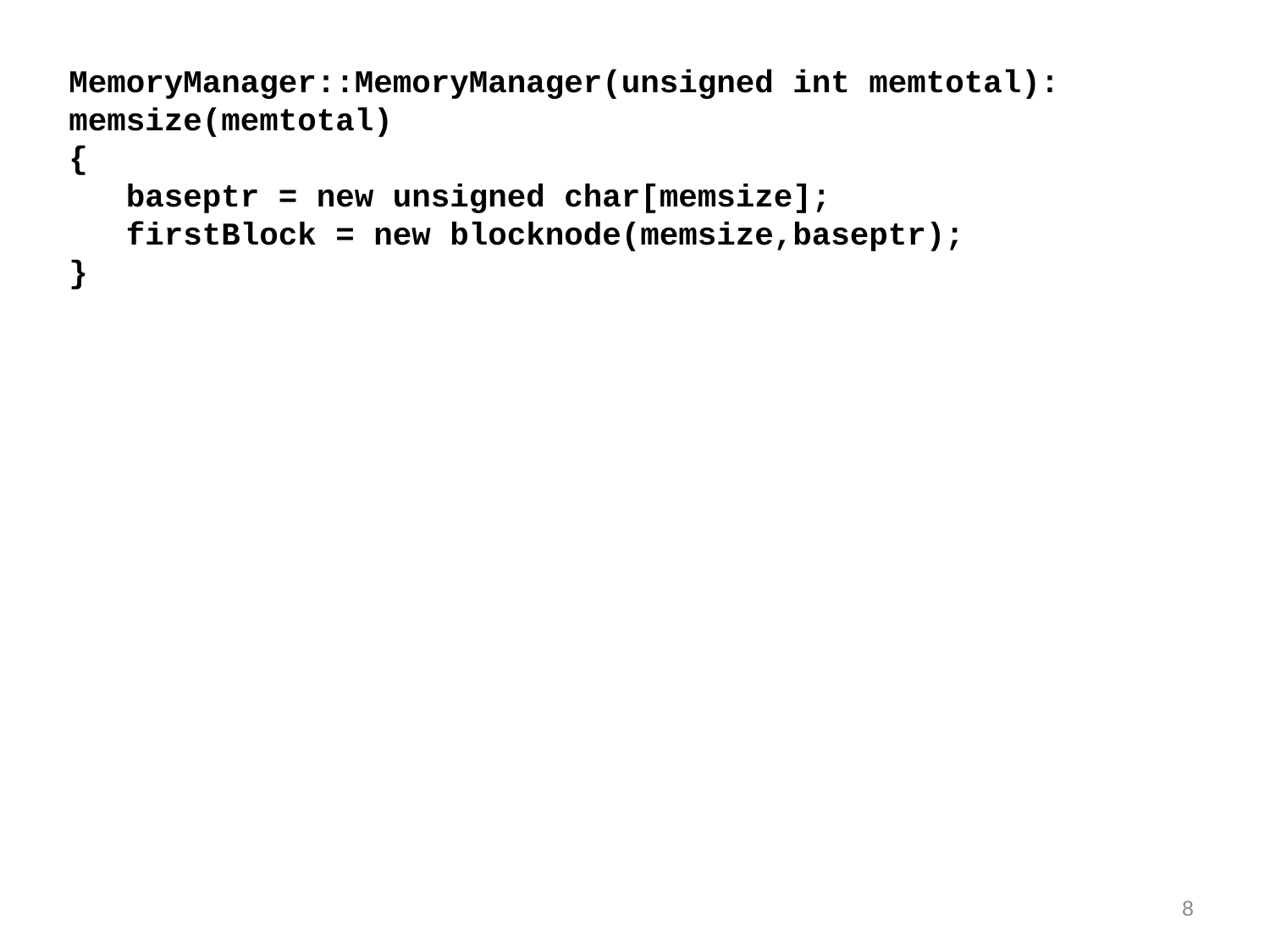

MemoryManager::MemoryManager(unsigned int memtotal): memsize(memtotal)
{
   baseptr = new unsigned char[memsize];
   firstBlock = new blocknode(memsize,baseptr);
}

8